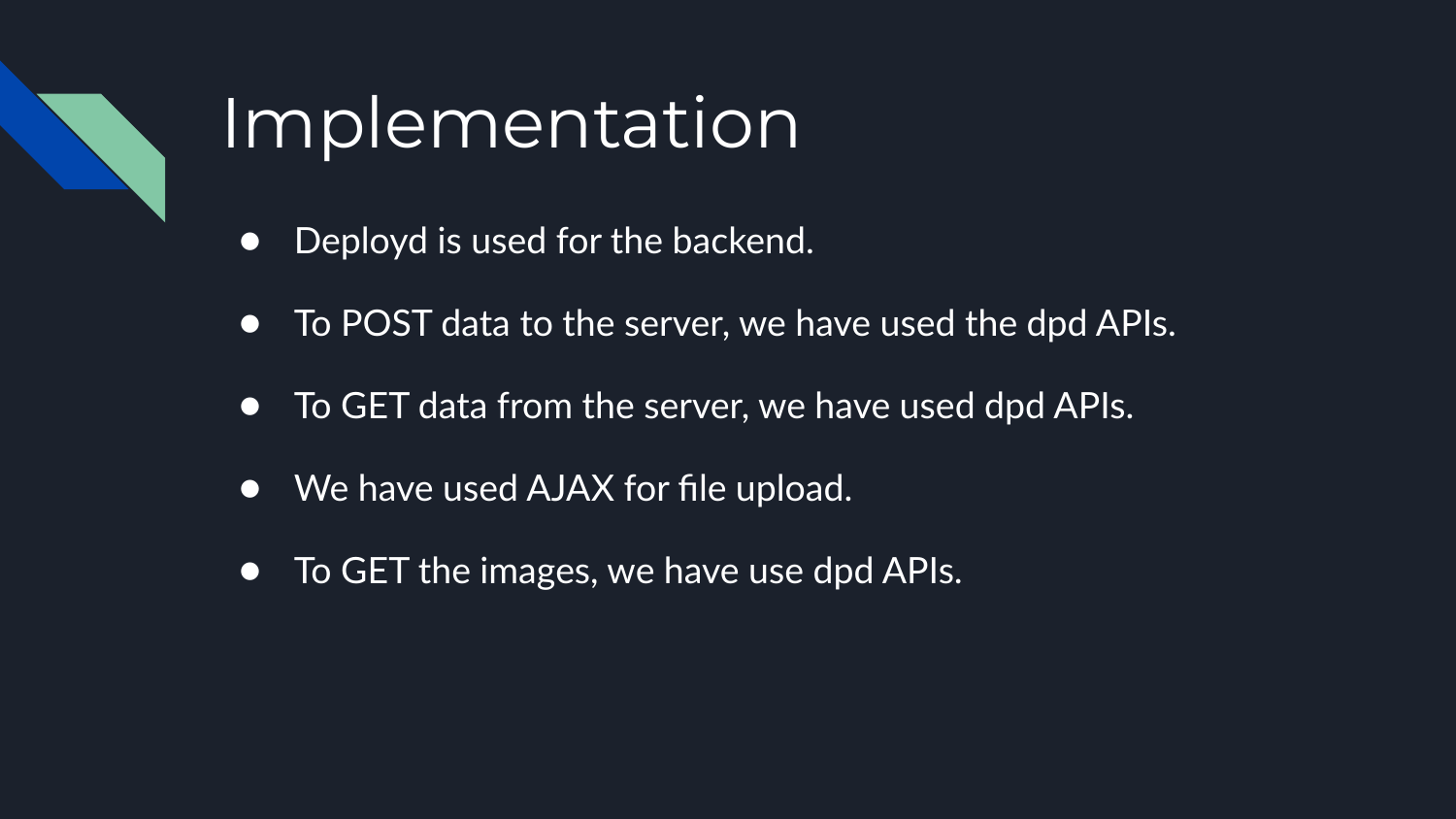

# Implementation
Deployd is used for the backend.
To POST data to the server, we have used the dpd APIs.
To GET data from the server, we have used dpd APIs.
We have used AJAX for file upload.
To GET the images, we have use dpd APIs.